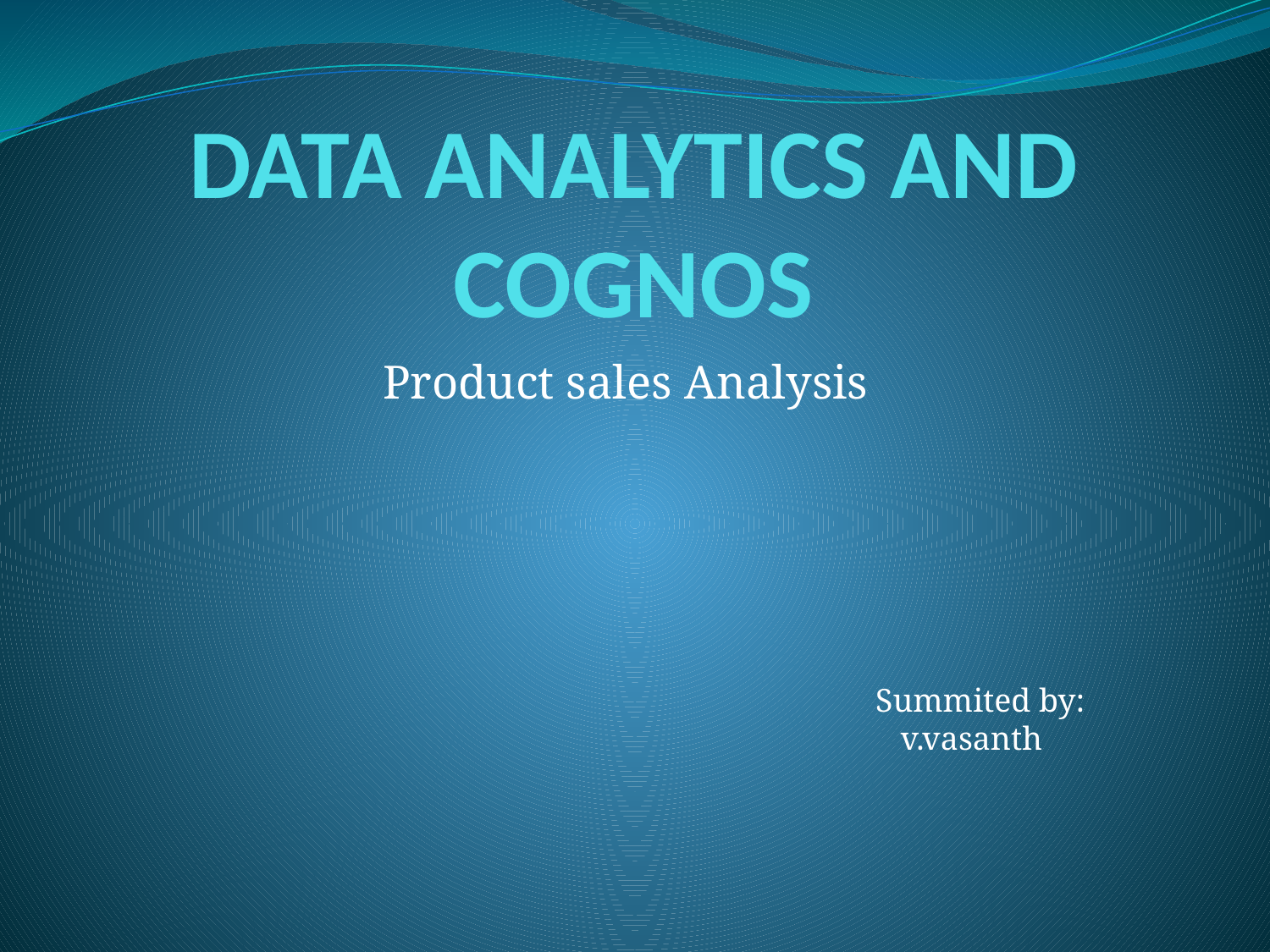

# DATA ANALYTICS AND COGNOS
Product sales Analysis

Summited by:
   v.vasanth